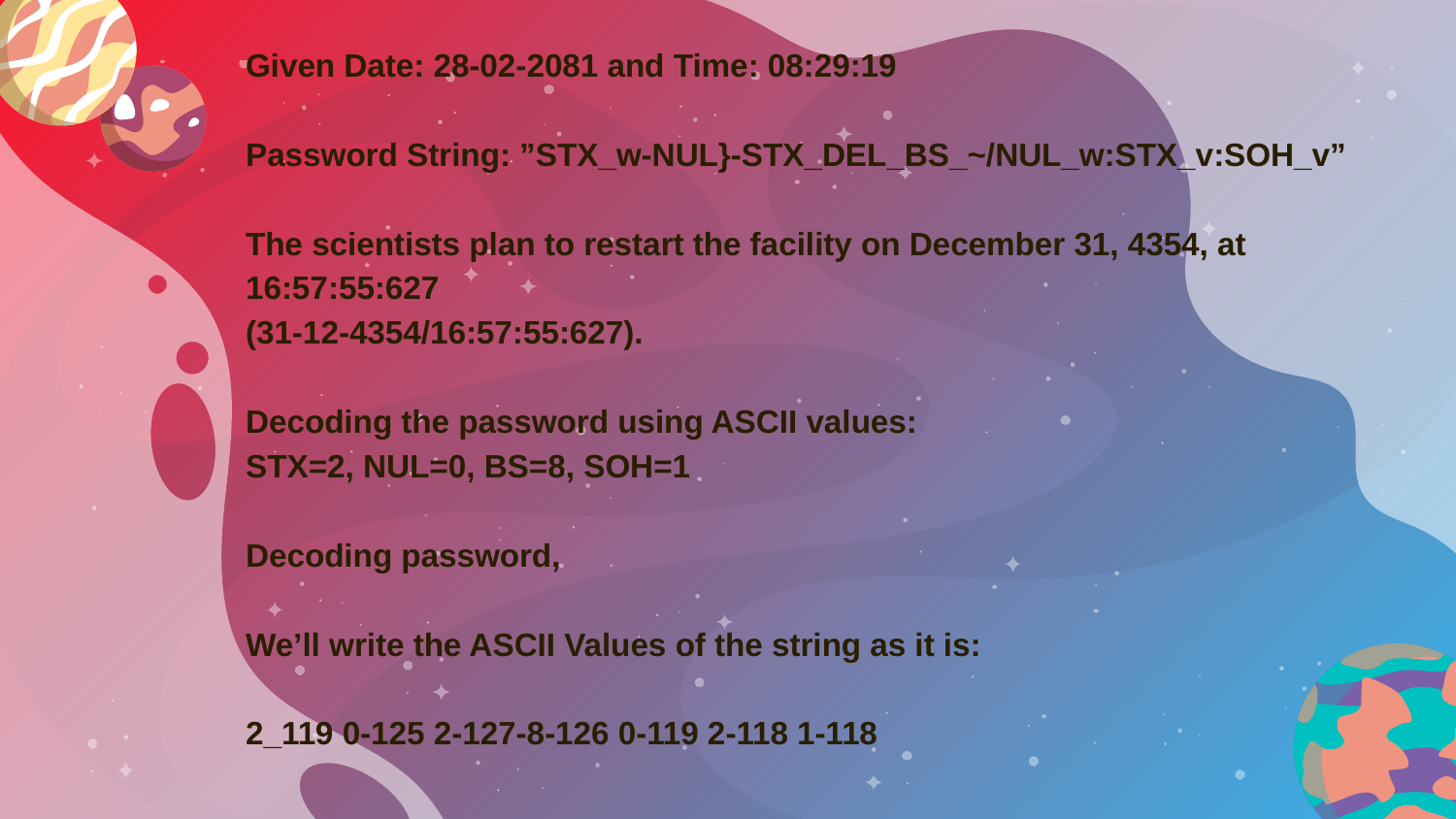

Given Date: 28-02-2081 and Time: 08:29:19

Password String: ”STX_w-NUL}-STX_DEL_BS_~/NUL_w:STX_v:SOH_v”

The scientists plan to restart the facility on December 31, 4354, at 16:57:55:627
(31-12-4354/16:57:55:627).

Decoding the password using ASCII values:
STX=2, NUL=0, BS=8, SOH=1

Decoding password,

We’ll write the ASCII Values of the string as it is:

2_119 0-125 2-127-8-126 0-119 2-118 1-118